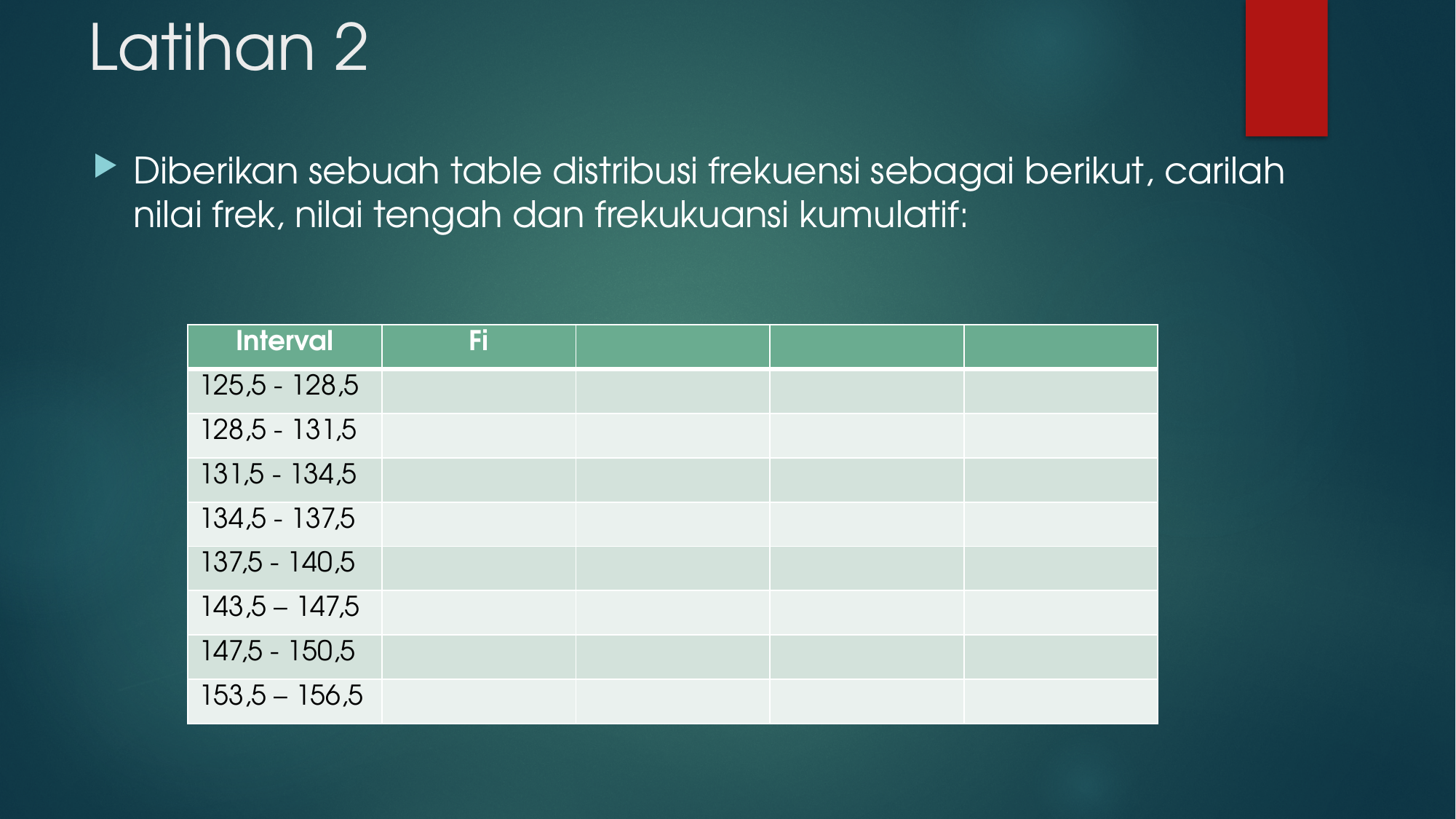

# Latihan 2
Diberikan sebuah table distribusi frekuensi sebagai berikut, carilah nilai frek, nilai tengah dan frekukuansi kumulatif:

| Interval | Fi |  |  |  |
| --- | --- | --- | --- | --- |
| 125,5 - 128,5 |  |  |  |  |
| 128,5 - 131,5 |  |  |  |  |
| 131,5 - 134,5 |  |  |  |  |
| 134,5 - 137,5 |  |  |  |  |
| 137,5 - 140,5 |  |  |  |  |
| 143,5 – 147,5 |  |  |  |  |
| 147,5 - 150,5 |  |  |  |  |
| 153,5 – 156,5 |  |  |  |  |